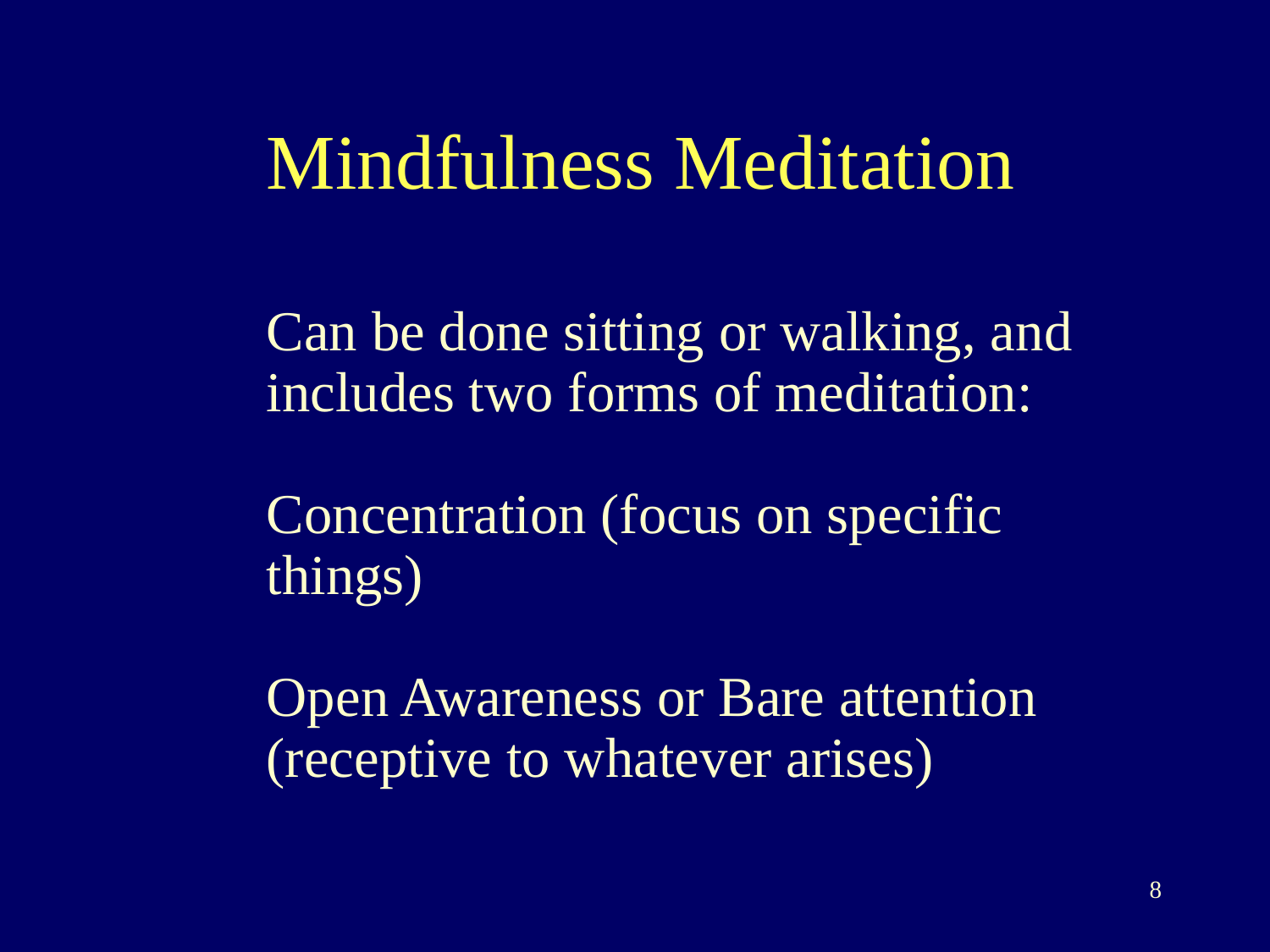

Mindfulness Meditation
Can be done sitting or walking, and includes two forms of meditation:

Concentration (focus on specific things)

Open Awareness or Bare attention (receptive to whatever arises)
8